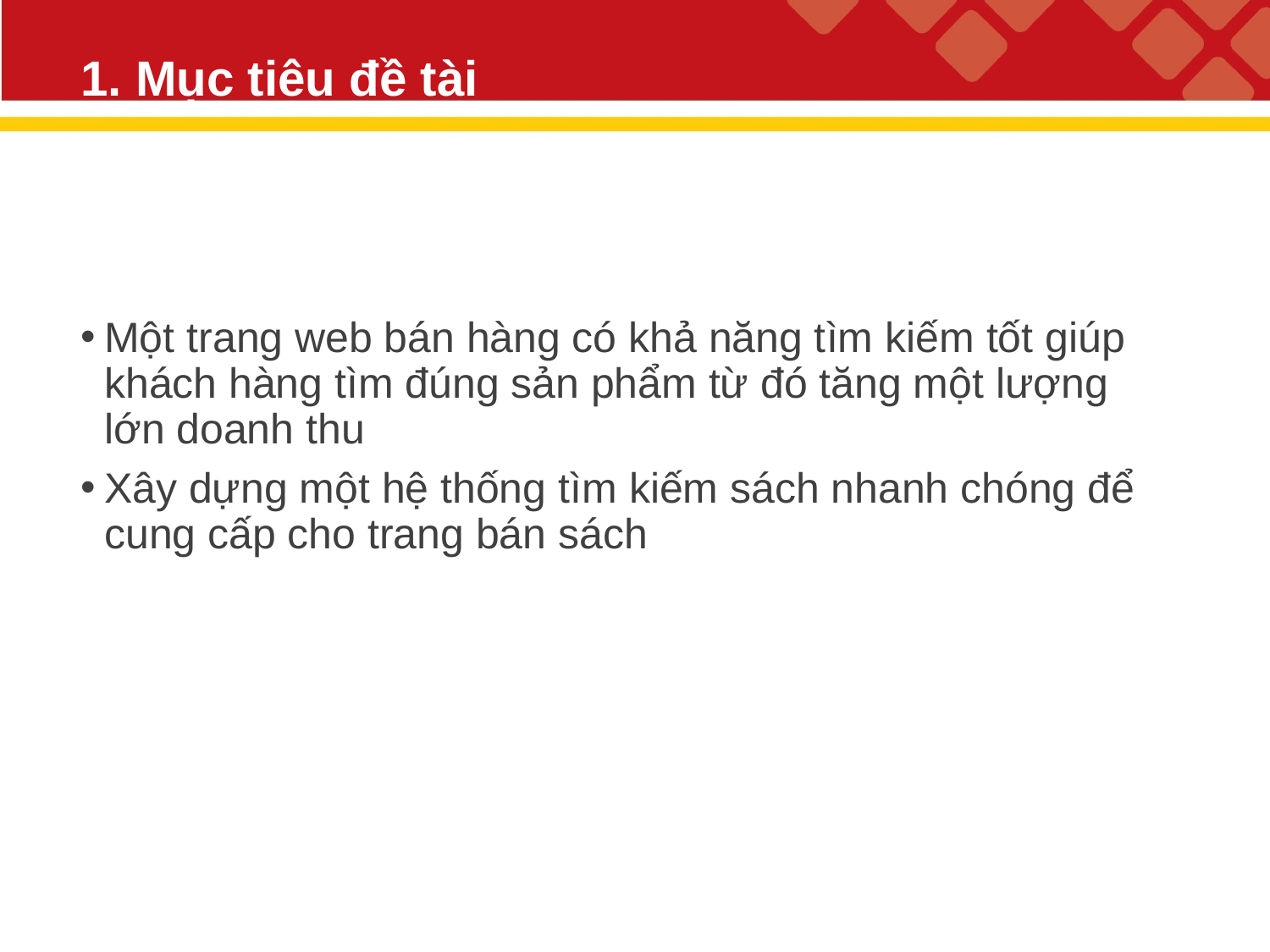

# 1. Mục tiêu đề tài

Một trang web bán hàng có khả năng tìm kiếm tốt giúp khách hàng tìm đúng sản phẩm từ đó tăng một lượng lớn doanh thu
Xây dựng một hệ thống tìm kiếm sách nhanh chóng để cung cấp cho trang bán sách